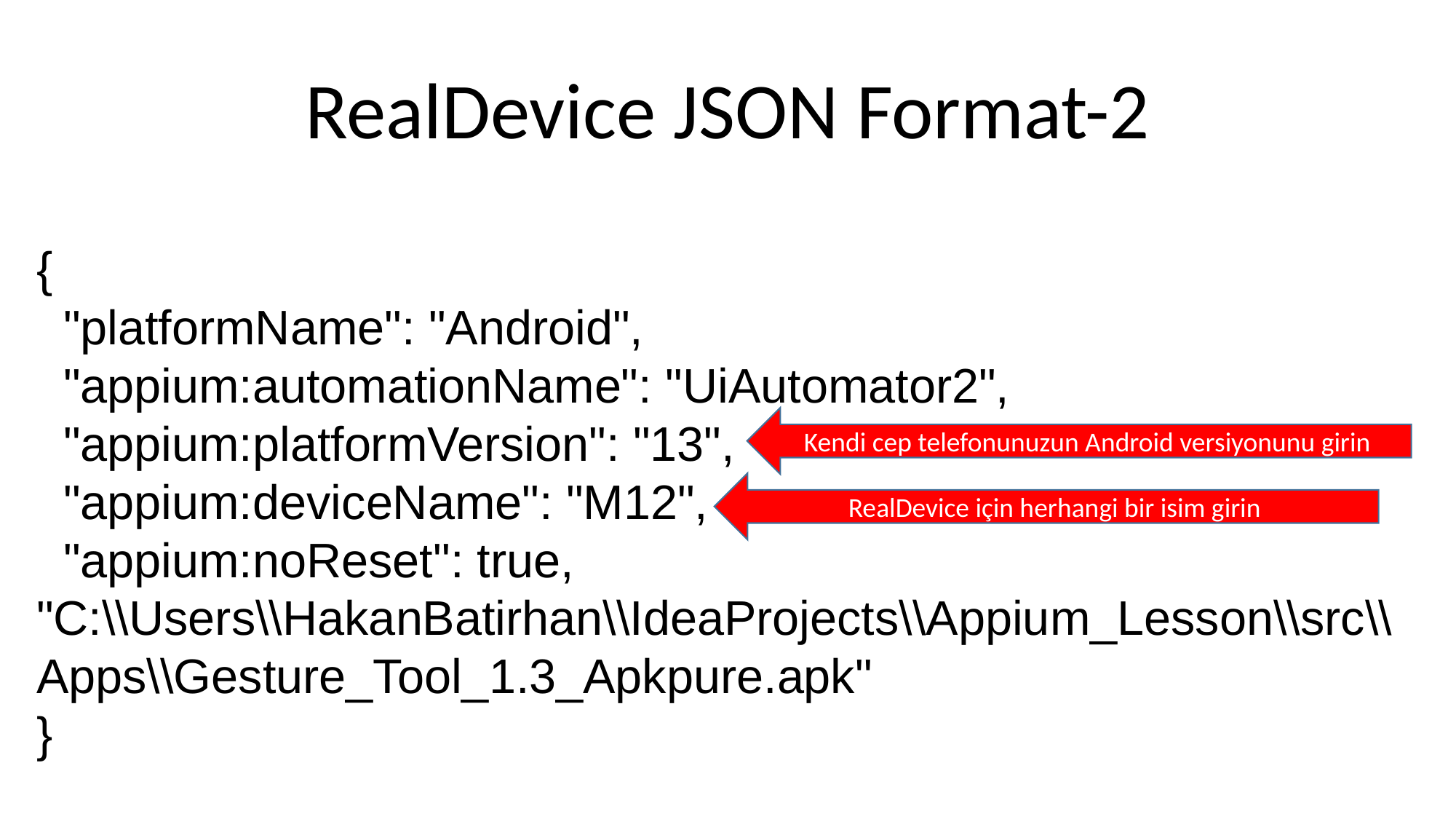

# RealDevice JSON Format-2
{
  "platformName": "Android",
  "appium:automationName": "UiAutomator2",
  "appium:platformVersion": "13",
  "appium:deviceName": "M12",
  "appium:noReset": true,
"C:\\Users\\HakanBatirhan\\IdeaProjects\\Appium_Lesson\\src\\Apps\\Gesture_Tool_1.3_Apkpure.apk"
}
Kendi cep telefonunuzun Android versiyonunu girin
RealDevice için herhangi bir isim girin